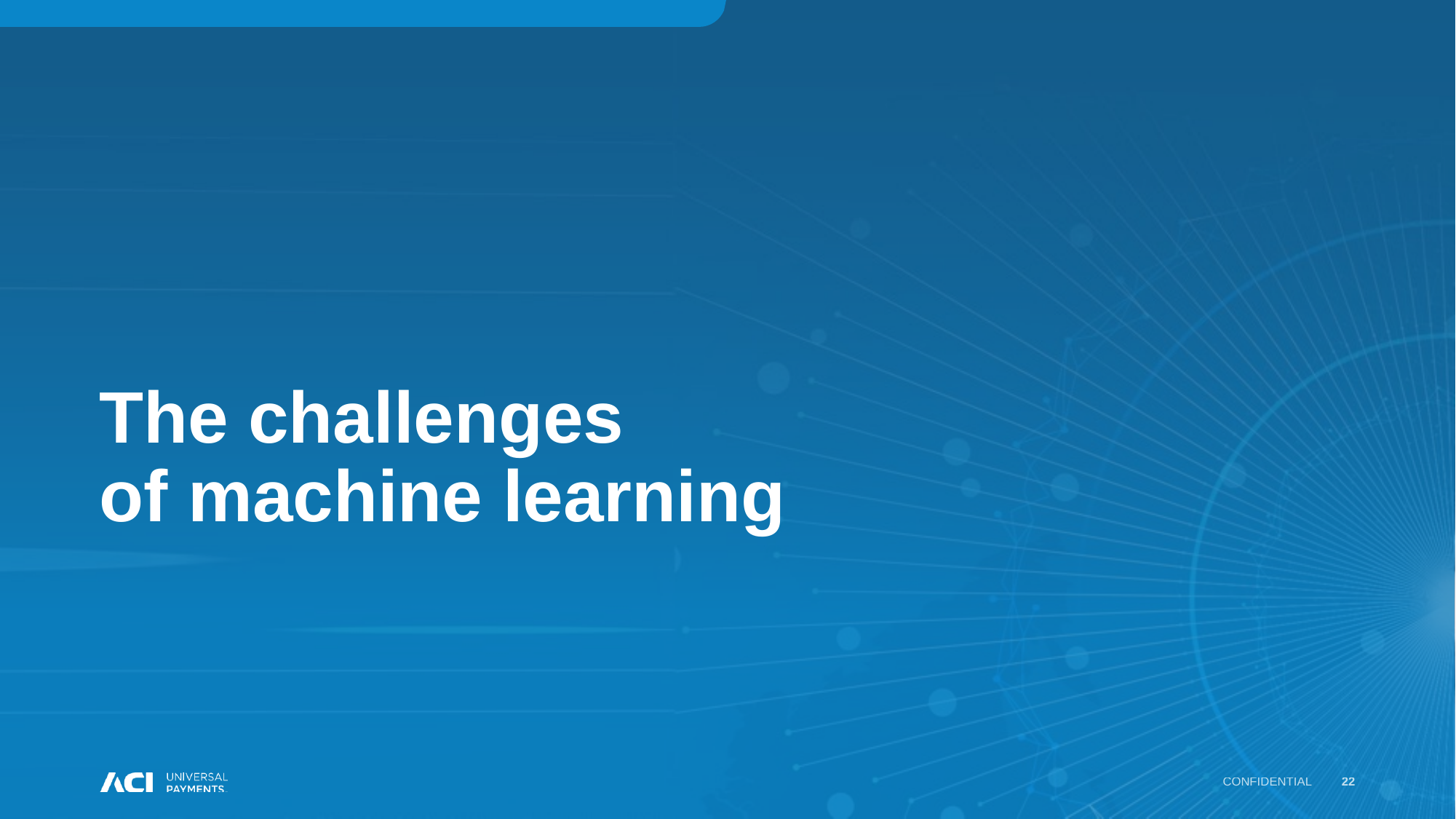

# The challenges of machine learning
Confidential
22